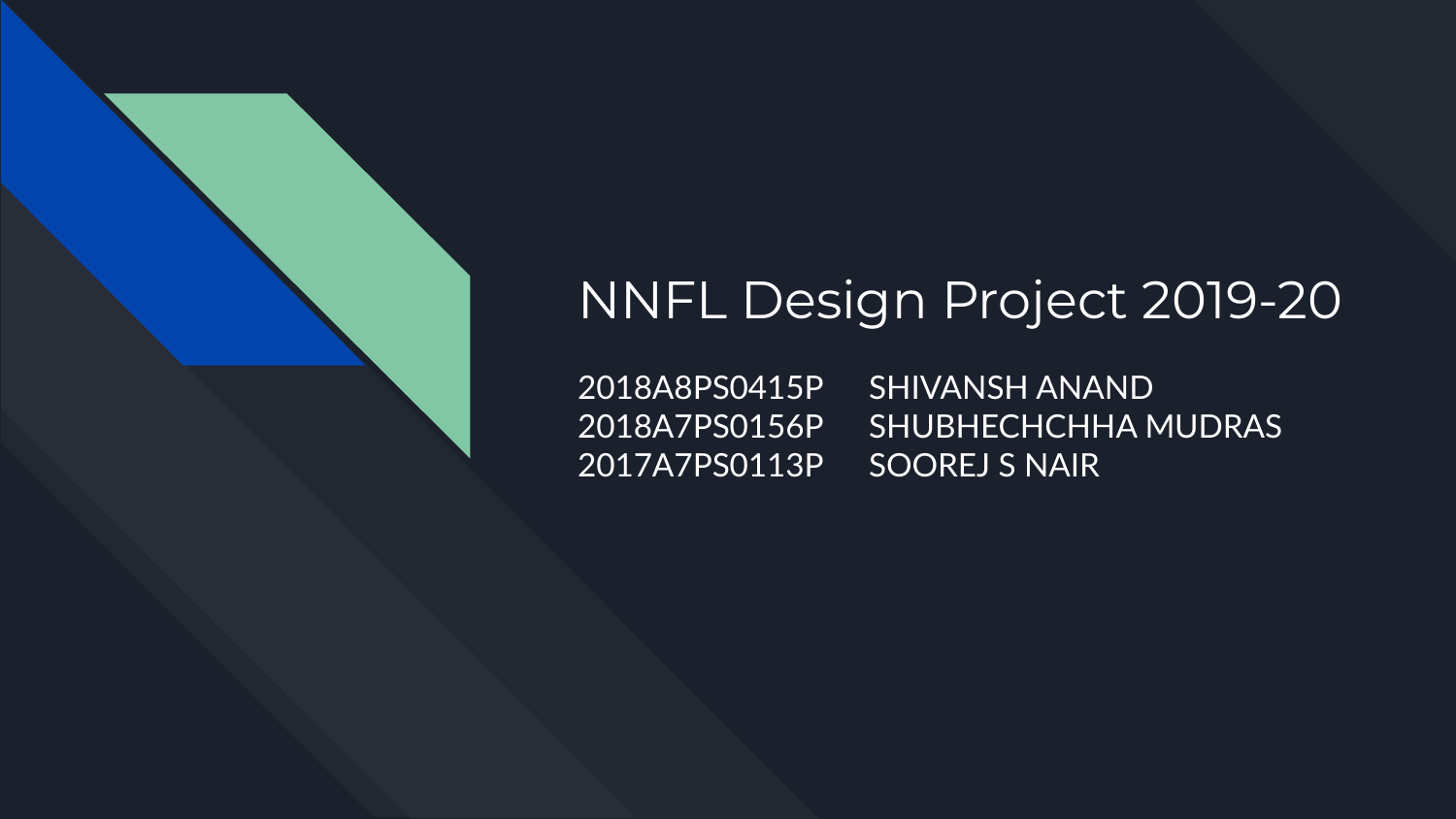

# NNFL Design Project 2019-20
2018A8PS0415P	SHIVANSH ANAND
2018A7PS0156P	SHUBHECHCHHA MUDRAS
2017A7PS0113P	SOOREJ S NAIR